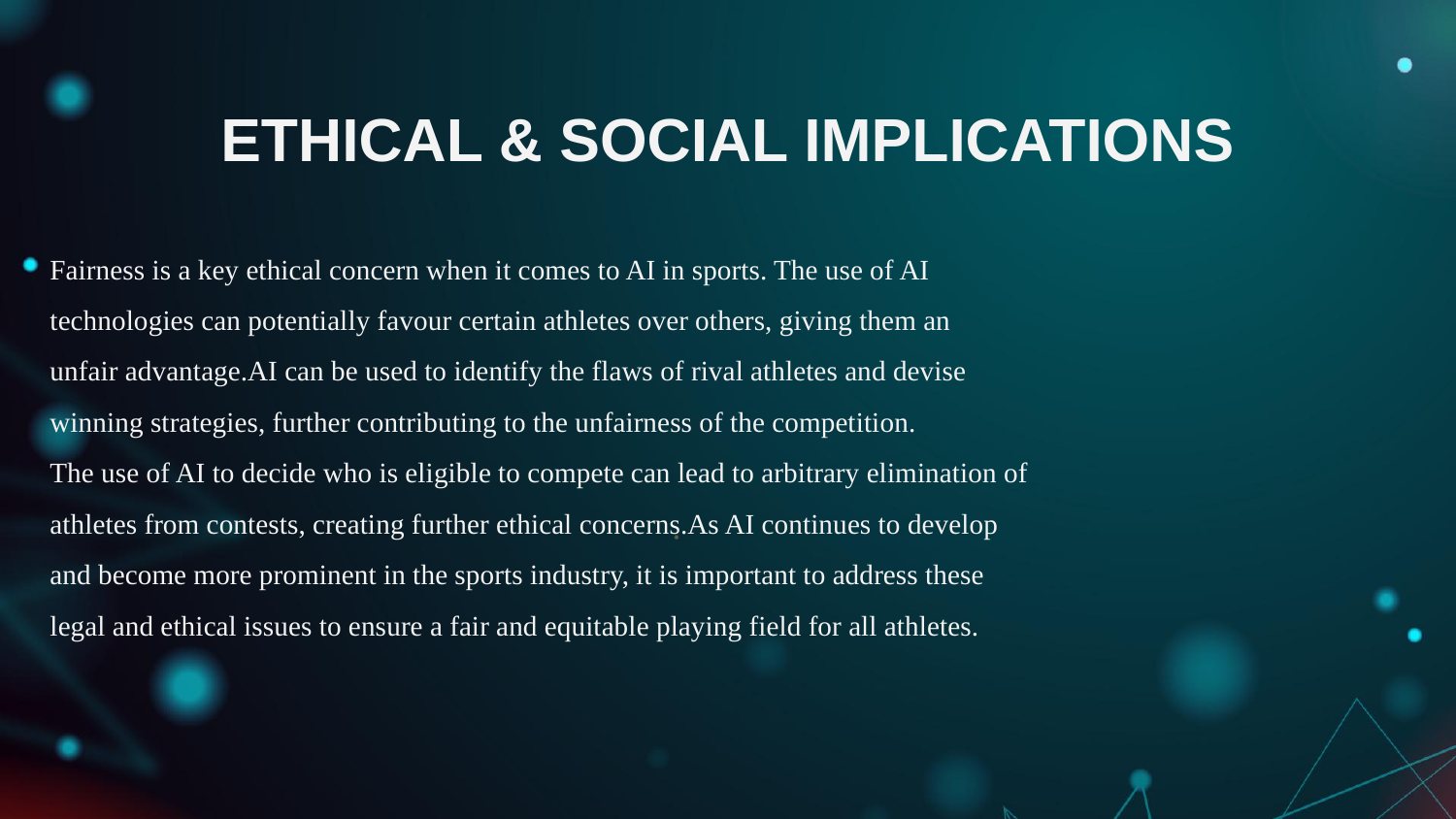

# ETHICAL & SOCIAL IMPLICATIONS
Fairness is a key ethical concern when it comes to AI in sports. The use of AI technologies can potentially favour certain athletes over others, giving them an
unfair advantage.AI can be used to identify the flaws of rival athletes and devise winning strategies, further contributing to the unfairness of the competition.
The use of AI to decide who is eligible to compete can lead to arbitrary elimination of athletes from contests, creating further ethical concerns.As AI continues to develop and become more prominent in the sports industry, it is important to address these legal and ethical issues to ensure a fair and equitable playing field for all athletes.